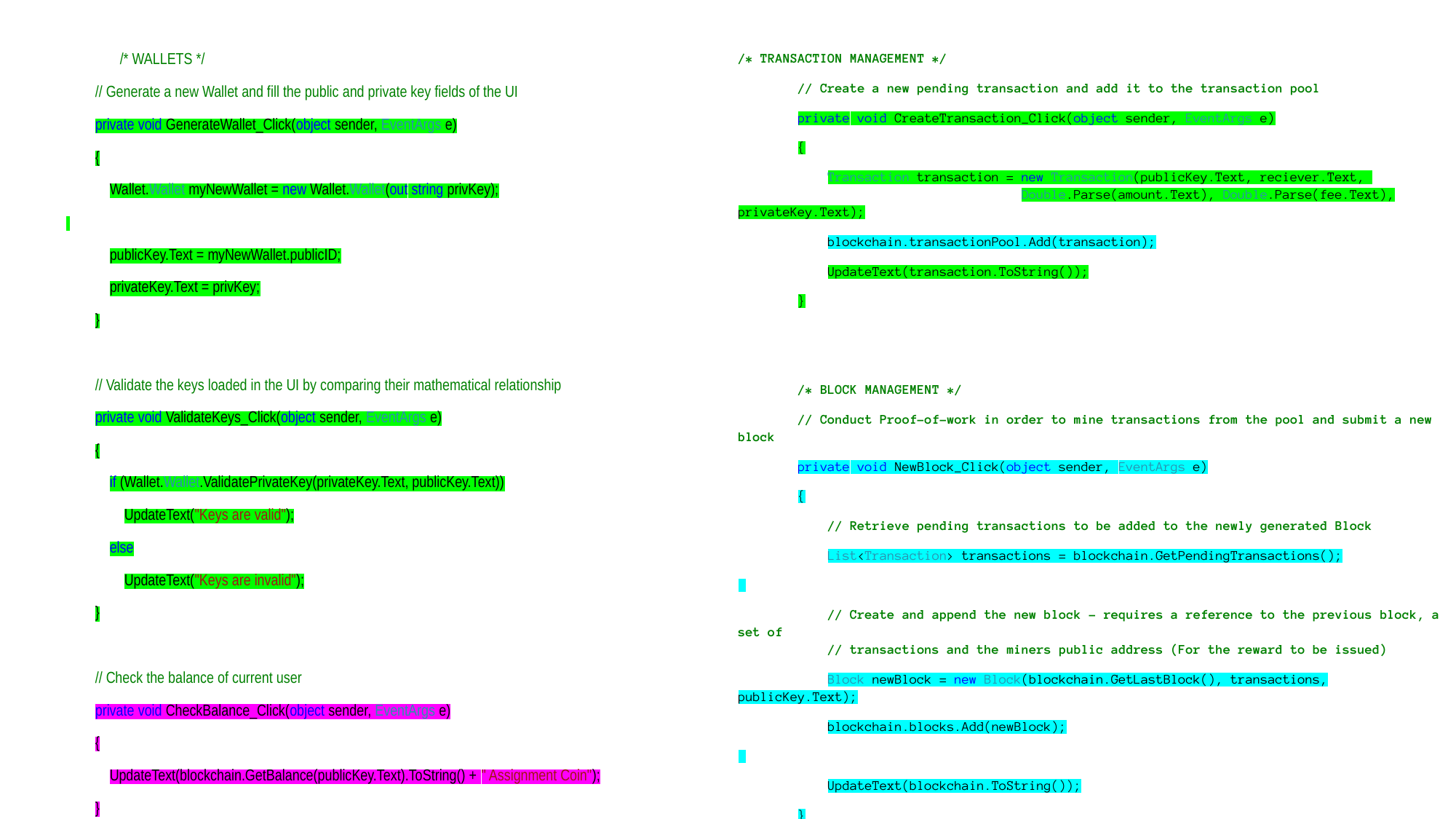

/* WALLETS */
        // Generate a new Wallet and fill the public and private key fields of the UI
        private void GenerateWallet_Click(object sender, EventArgs e)
        {
            Wallet.Wallet myNewWallet = new Wallet.Wallet(out string privKey);

            publicKey.Text = myNewWallet.publicID;
            privateKey.Text = privKey;
        }

        // Validate the keys loaded in the UI by comparing their mathematical relationship
        private void ValidateKeys_Click(object sender, EventArgs e)
        {
            if (Wallet.Wallet.ValidatePrivateKey(privateKey.Text, publicKey.Text))
                UpdateText("Keys are valid");
            else
                UpdateText("Keys are invalid");
        }

        // Check the balance of current user
        private void CheckBalance_Click(object sender, EventArgs e)
        {
            UpdateText(blockchain.GetBalance(publicKey.Text).ToString() + " Assignment Coin");
        }

/* TRANSACTION MANAGEMENT */
        // Create a new pending transaction and add it to the transaction pool
        private void CreateTransaction_Click(object sender, EventArgs e)
        {
            Transaction transaction = new Transaction(publicKey.Text, reciever.Text,
                                      Double.Parse(amount.Text), Double.Parse(fee.Text), privateKey.Text);
            blockchain.transactionPool.Add(transaction);
            UpdateText(transaction.ToString());
        }

        /* BLOCK MANAGEMENT */
        // Conduct Proof-of-work in order to mine transactions from the pool and submit a new block
        private void NewBlock_Click(object sender, EventArgs e)
        {
            // Retrieve pending transactions to be added to the newly generated Block
            List<Transaction> transactions = blockchain.GetPendingTransactions();

            // Create and append the new block - requires a reference to the previous block, a set of
            // transactions and the miners public address (For the reward to be issued)
            Block newBlock = new Block(blockchain.GetLastBlock(), transactions, publicKey.Text);
            blockchain.blocks.Add(newBlock);

            UpdateText(blockchain.ToString());
        }